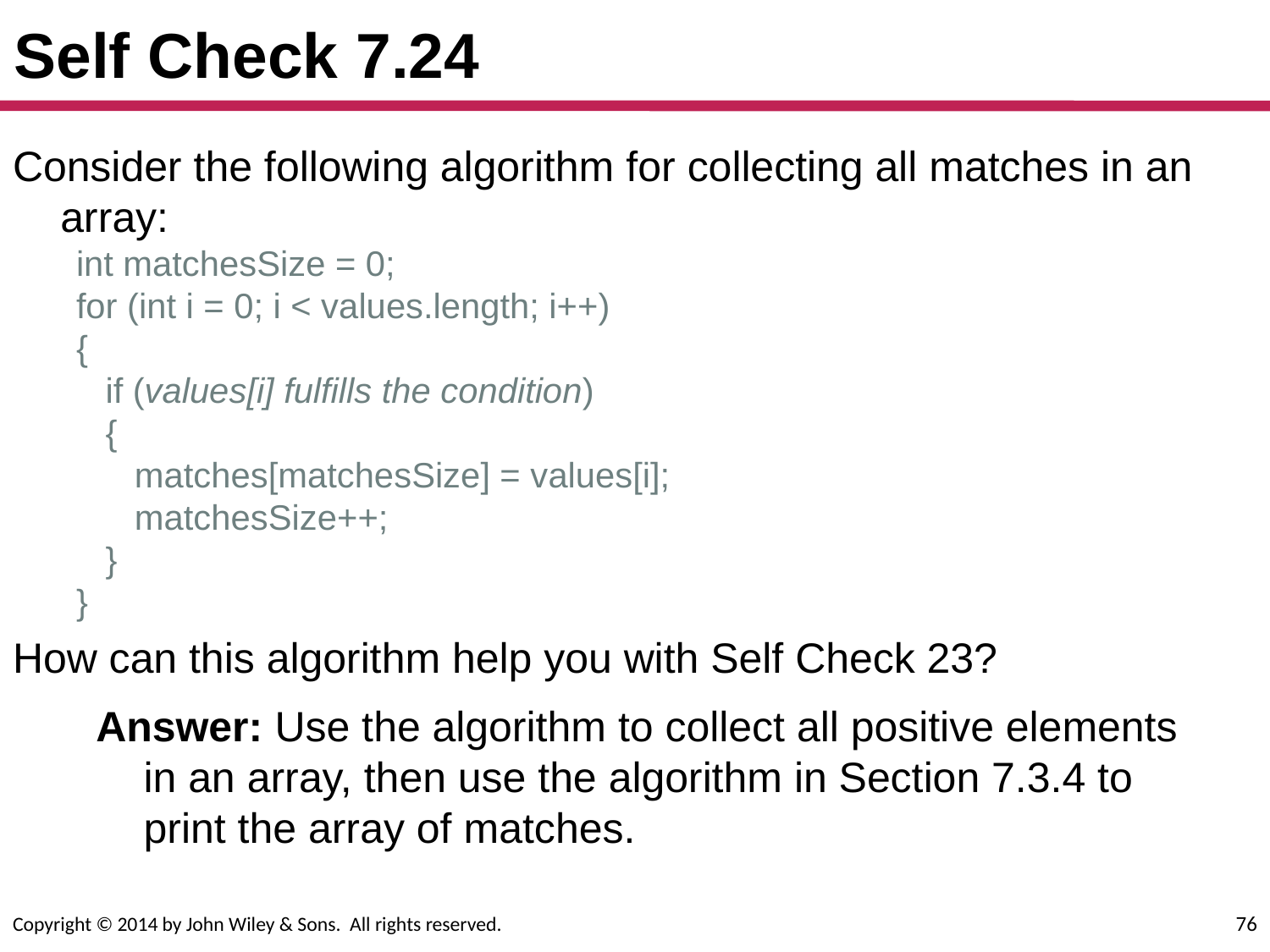

# Self Check 7.24
Consider the following algorithm for collecting all matches in an array:
int matchesSize = 0;
for (int i = 0; i < values.length; i++)
{
   if (values[i] fulfills the condition)
   {
      matches[matchesSize] = values[i];
      matchesSize++;
   }
}
How can this algorithm help you with Self Check 23?
Answer: Use the algorithm to collect all positive elements in an array, then use the algorithm in Section 7.3.4 to print the array of matches.